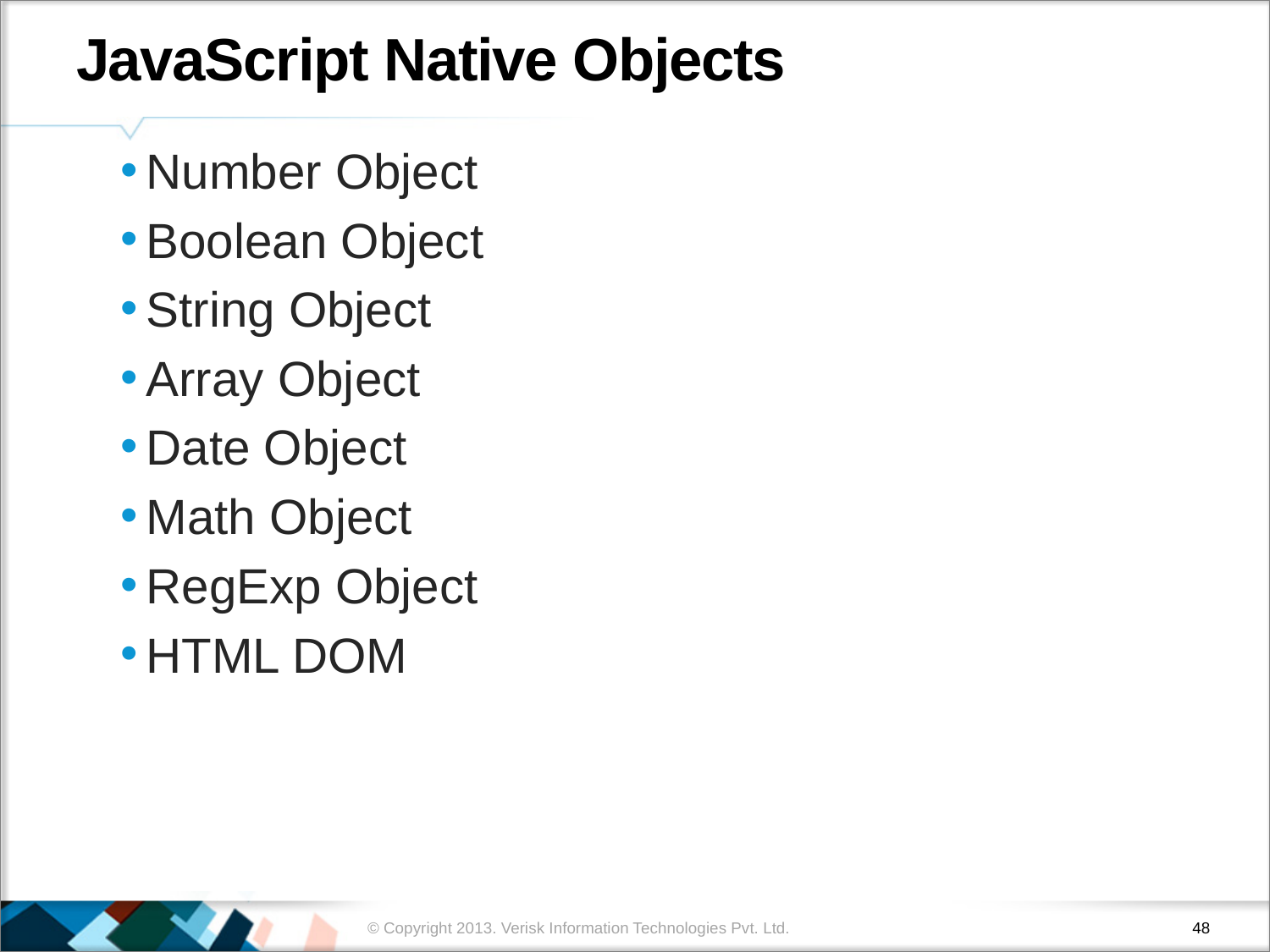

# JavaScript Native Objects
Number Object
Boolean Object
String Object
Array Object
Date Object
Math Object
RegExp Object
HTML DOM